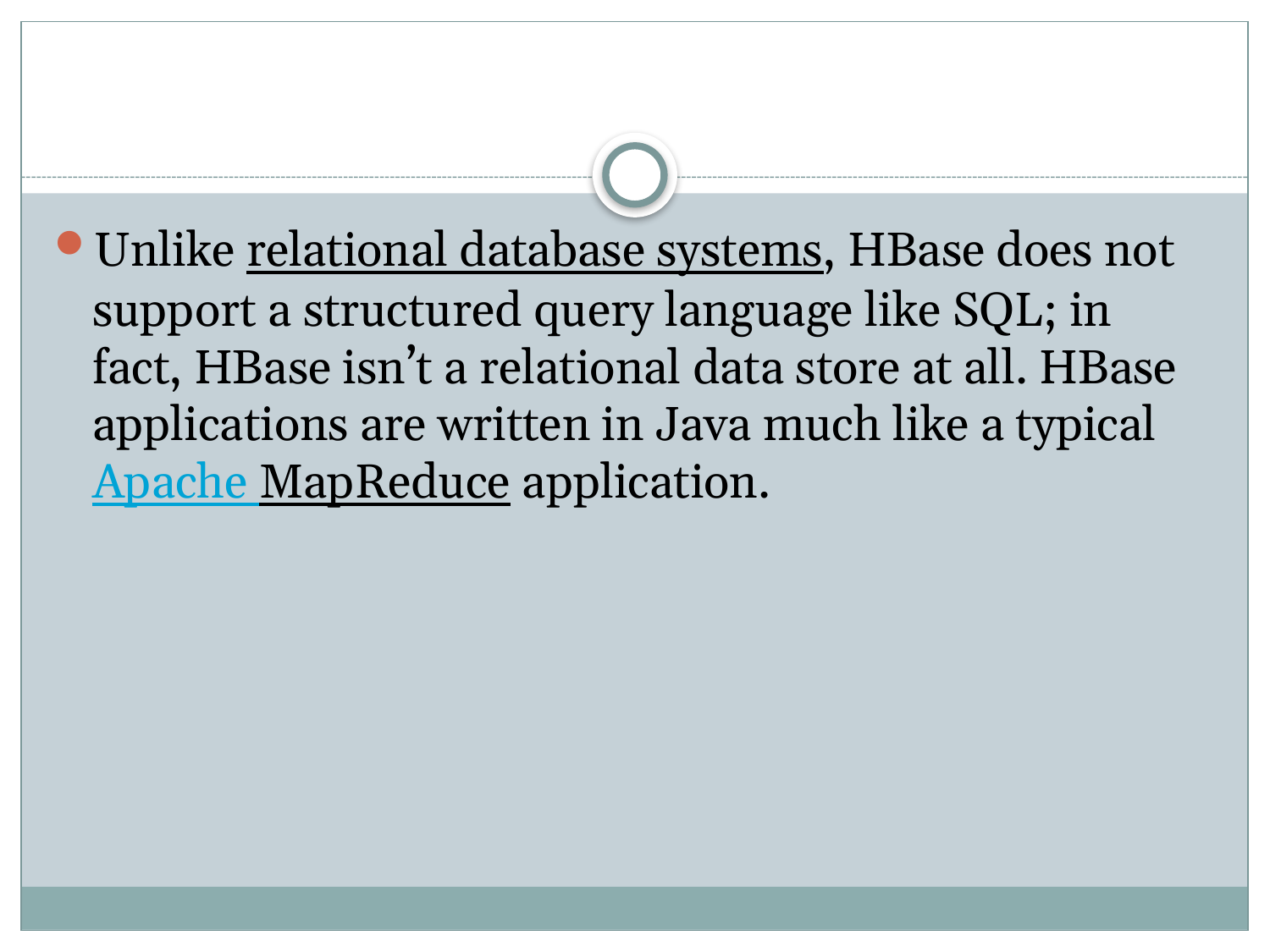

#
Unlike relational database systems, HBase does not support a structured query language like SQL; in fact, HBase isn’t a relational data store at all. HBase applications are written in Java much like a typical Apache MapReduce application.